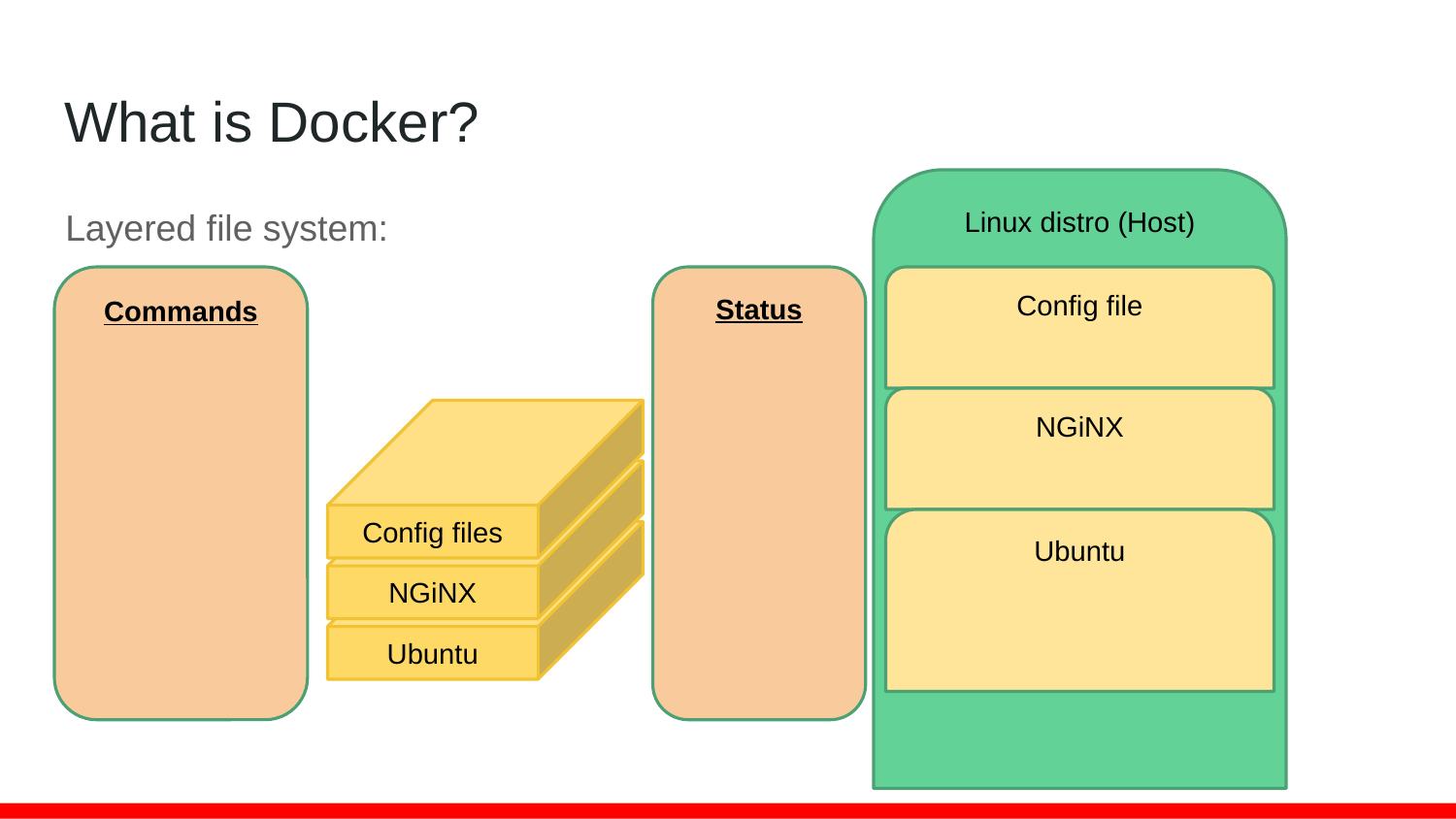

# What is Docker?
Linux distro (Host)
Layered file system:
Commands
Status
Config file
NGiNX
Config files
NGiNX
Ubuntu
Ubuntu